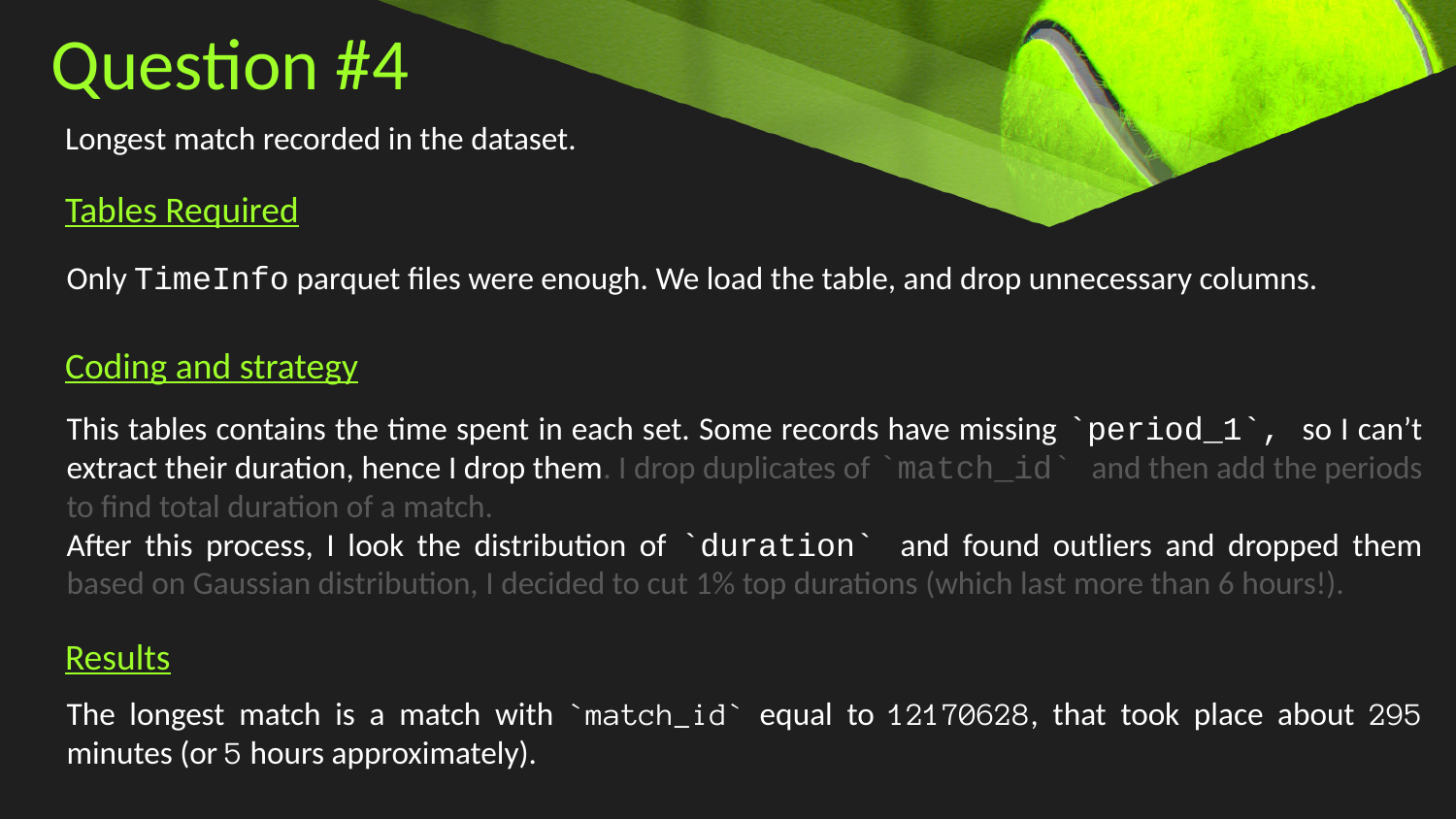

Question #4
Longest match recorded in the dataset.
Tables Required
Only TimeInfo parquet files were enough. We load the table, and drop unnecessary columns.
Coding and strategy
This tables contains the time spent in each set. Some records have missing `period_1`, so I can’t extract their duration, hence I drop them. I drop duplicates of `match_id` and then add the periods to find total duration of a match.
After this process, I look the distribution of `duration` and found outliers and dropped them based on Gaussian distribution, I decided to cut 1% top durations (which last more than 6 hours!).
Results
The longest match is a match with `match_id` equal to 12170628, that took place about 295 minutes (or 5 hours approximately).